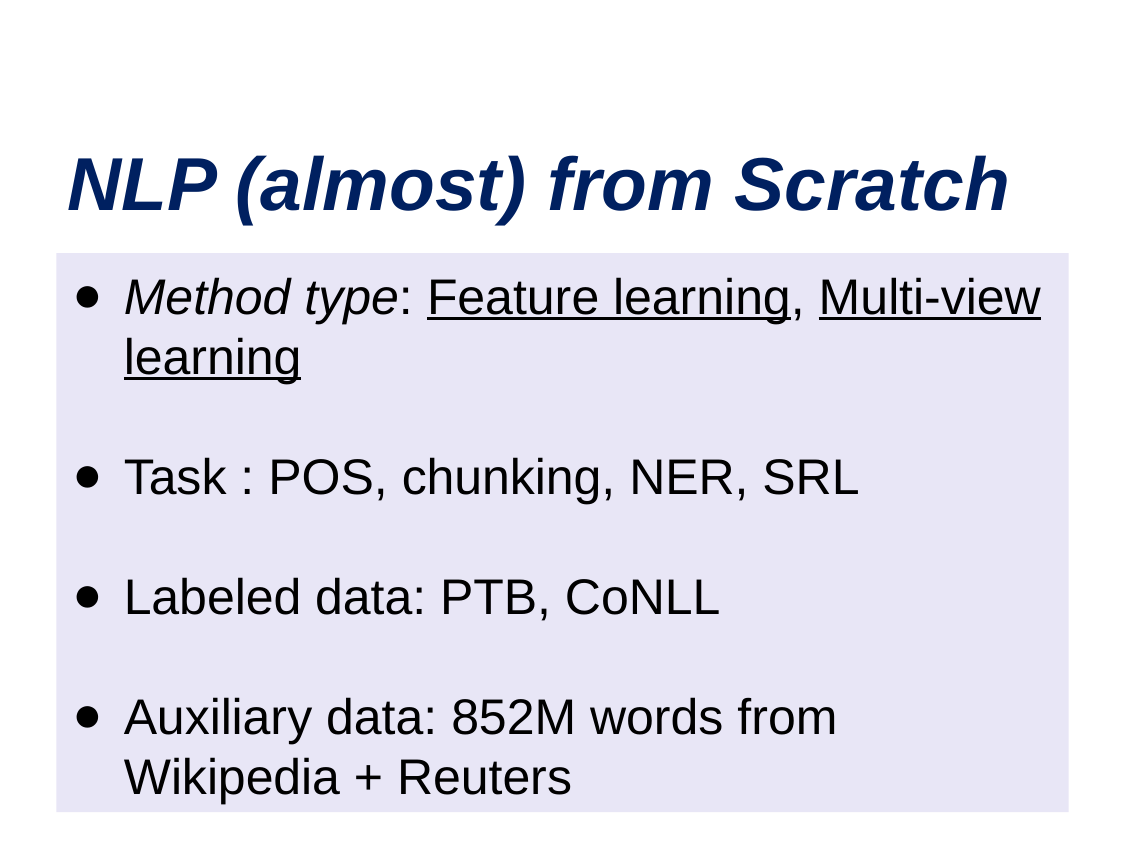

# NLP (almost) from Scratch
Method type: Feature learning, Multi-view learning

Task : POS, chunking, NER, SRL

Labeled data: PTB, CoNLL

Auxiliary data: 852M words from Wikipedia + Reuters